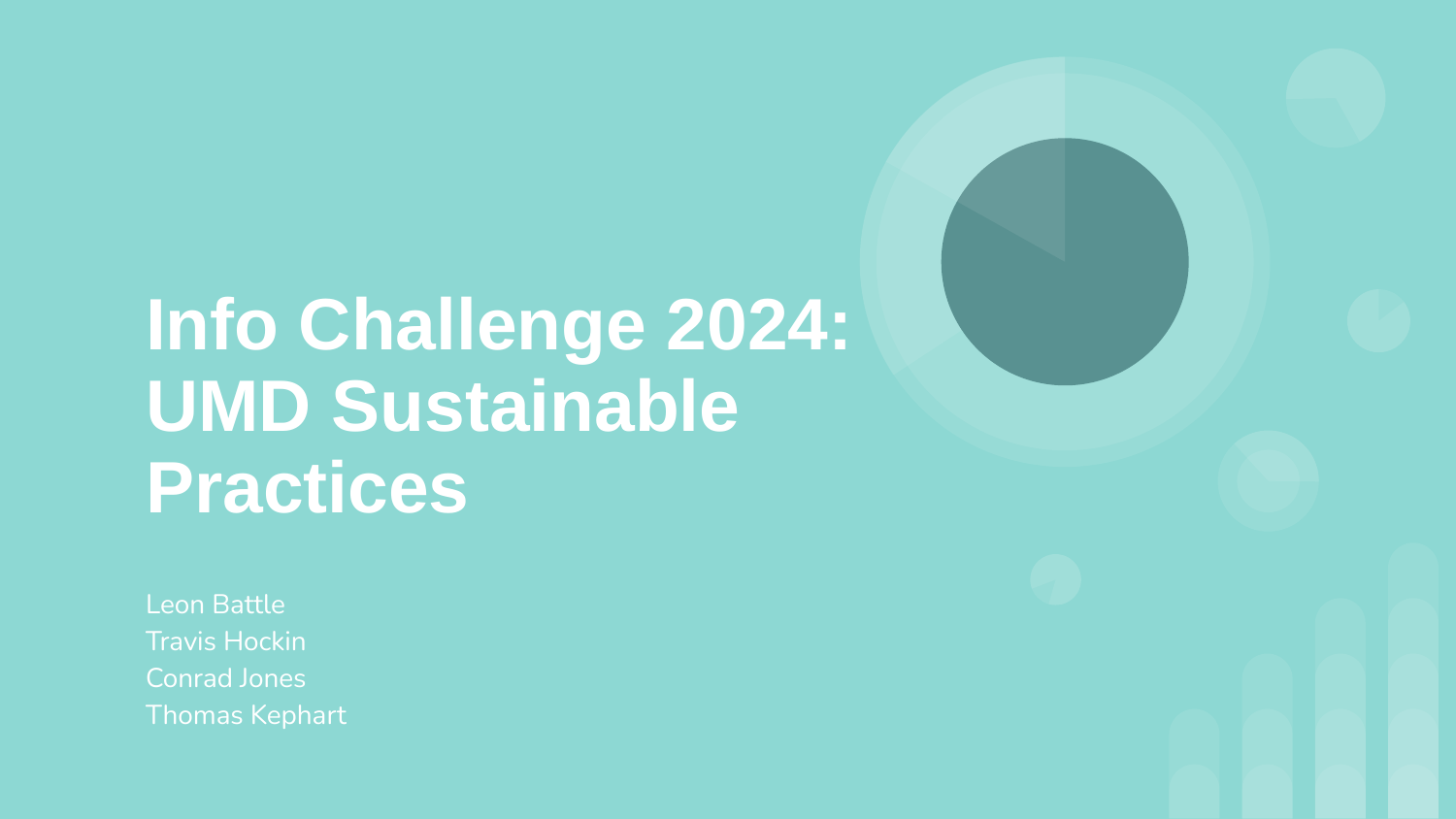

# Info Challenge 2024:
UMD Sustainable Practices
Leon Battle
Travis Hockin
Conrad Jones
Thomas Kephart